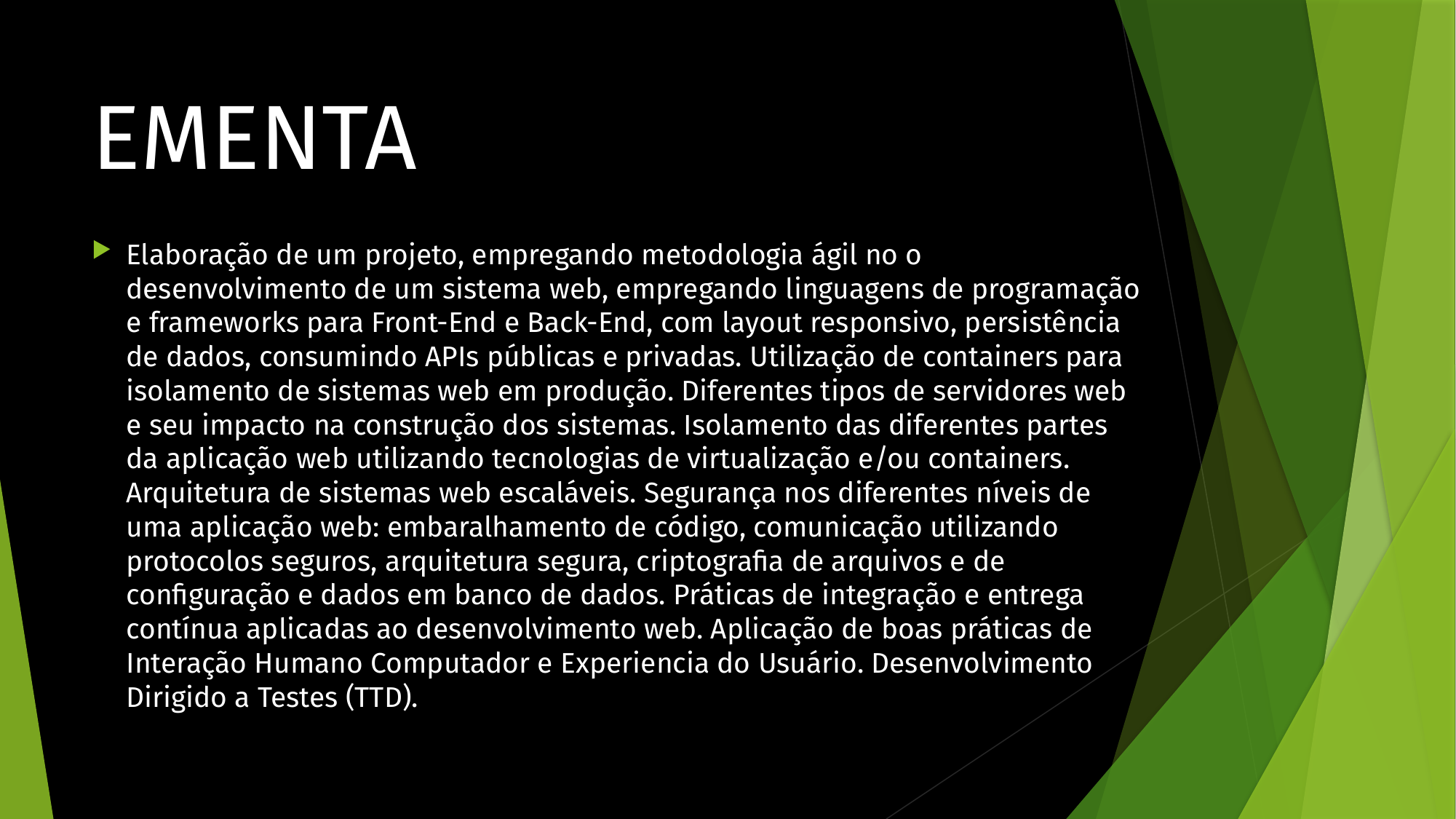

# EMENTA
Elaboração de um projeto, empregando metodologia ágil no o desenvolvimento de um sistema web, empregando linguagens de programação e frameworks para Front-End e Back-End, com layout responsivo, persistência de dados, consumindo APIs públicas e privadas. Utilização de containers para isolamento de sistemas web em produção. Diferentes tipos de servidores web e seu impacto na construção dos sistemas. Isolamento das diferentes partes da aplicação web utilizando tecnologias de virtualização e/ou containers. Arquitetura de sistemas web escaláveis. Segurança nos diferentes níveis de uma aplicação web: embaralhamento de código, comunicação utilizando protocolos seguros, arquitetura segura, criptografia de arquivos e de configuração e dados em banco de dados. Práticas de integração e entrega contínua aplicadas ao desenvolvimento web. Aplicação de boas práticas de Interação Humano Computador e Experiencia do Usuário. Desenvolvimento Dirigido a Testes (TTD).